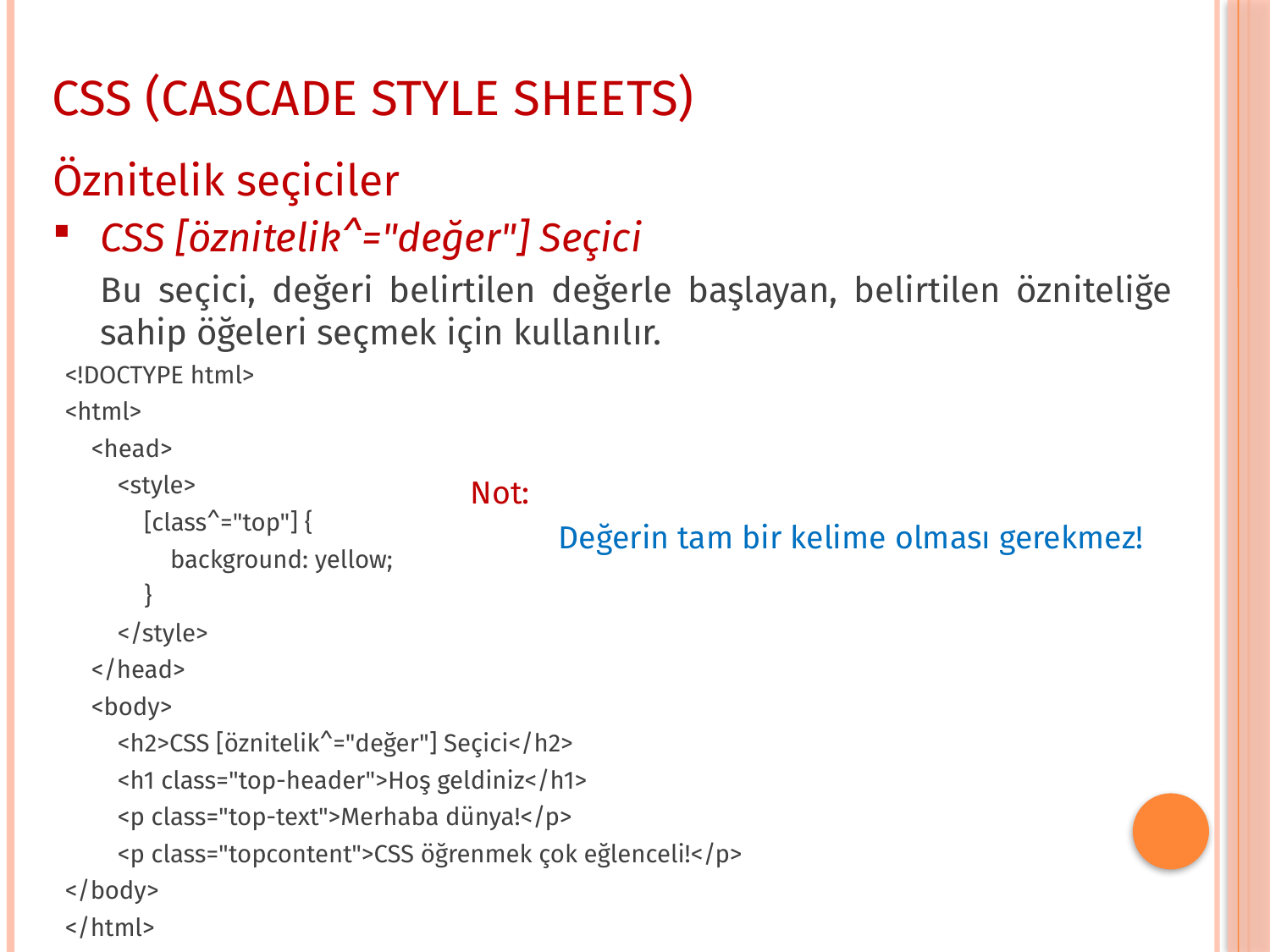

CSS (CASCADE STYLE SHEETS)
Öznitelik seçiciler
CSS [öznitelik^="değer"] Seçici
	Bu seçici, değeri belirtilen değerle başlayan, belirtilen özniteliğe sahip öğeleri seçmek için kullanılır.
<!DOCTYPE html>
<html>
    <head>
        <style>
            [class^="top"] {
                background: yellow;
            }
        </style>
    </head>
    <body>
        <h2>CSS [öznitelik^="değer"] Seçici</h2>
        <h1 class="top-header">Hoş geldiniz</h1>
        <p class="top-text">Merhaba dünya!</p>
        <p class="topcontent">CSS öğrenmek çok eğlenceli!</p>
</body>
</html>
Not:
	Değerin tam bir kelime olması gerekmez!